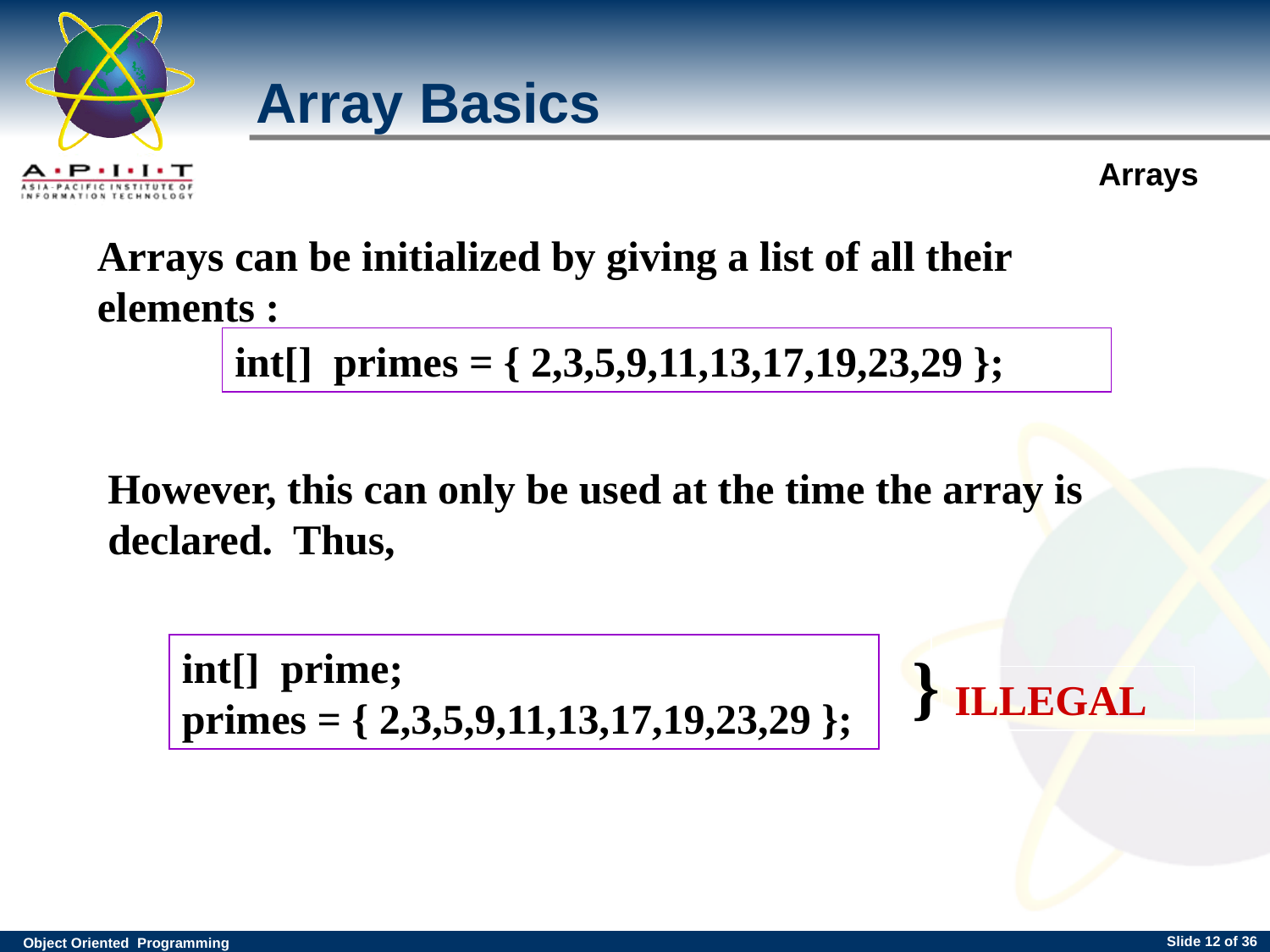

# Array Basics
Arrays can be initialized by giving a list of all their elements :
int[]  primes = { 2,3,5,9,11,13,17,19,23,29 };
However, this can only be used at the time the array is declared.  Thus,
int[]  prime;
primes = { 2,3,5,9,11,13,17,19,23,29 };
}
ILLEGAL
Slide 12 of 36